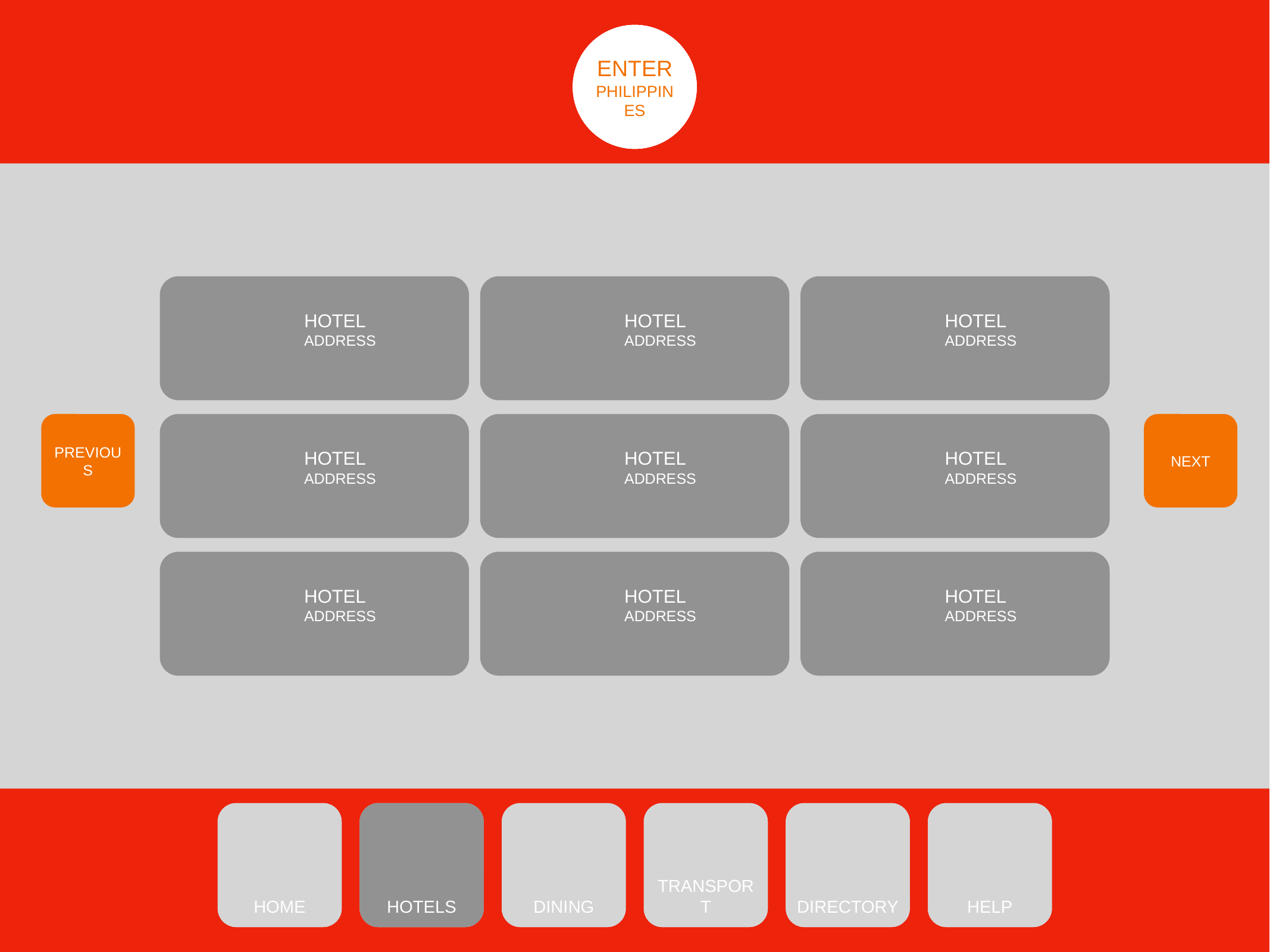

Oh!
PHILIPPINES
ORNATE
PHILIPPINES
ALTA
PHILIPPINES
ENTER
PHILIPPINES

HOTEL
ADDRESS

HOTEL
ADDRESS

HOTEL
ADDRESS

PREVIOUS

HOTEL
ADDRESS

HOTEL
ADDRESS

HOTEL
ADDRESS

NEXT

HOTEL
ADDRESS

HOTEL
ADDRESS

HOTEL
ADDRESS

HOME
HOME
HOME
STAY
REST
REST
HOTELS
EAT
EAT
DINING
MOVE
TRANSPORT
TRANSPORT
SERVICES
DIRECTORY
DIRECTORY
HELP
HELP
HELP